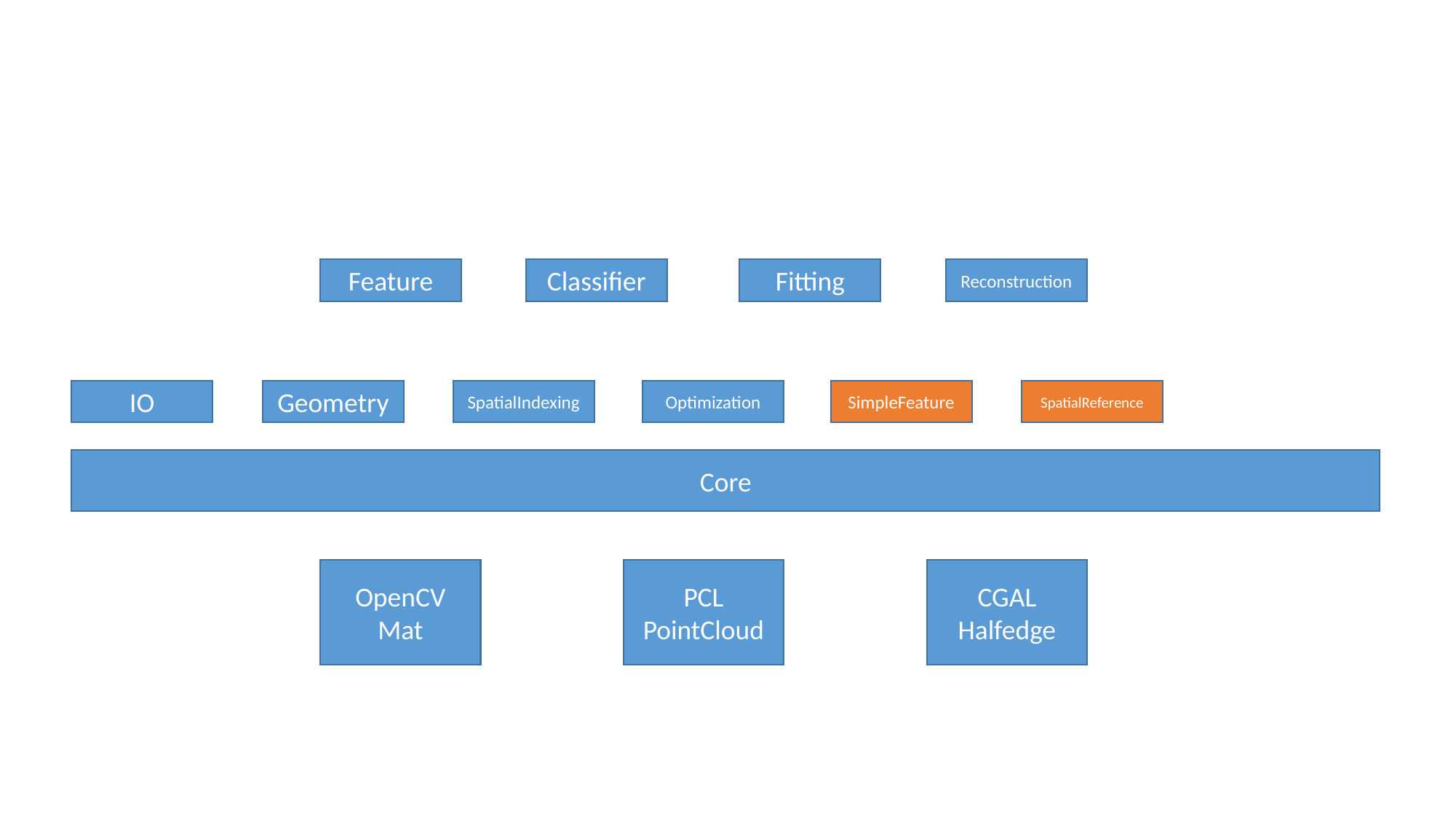

#
Feature
Classifier
Fitting
Reconstruction
IO
Geometry
SpatialIndexing
Optimization
SimpleFeature
SpatialReference
Core
OpenCV
Mat
PCL
PointCloud
CGAL
Halfedge